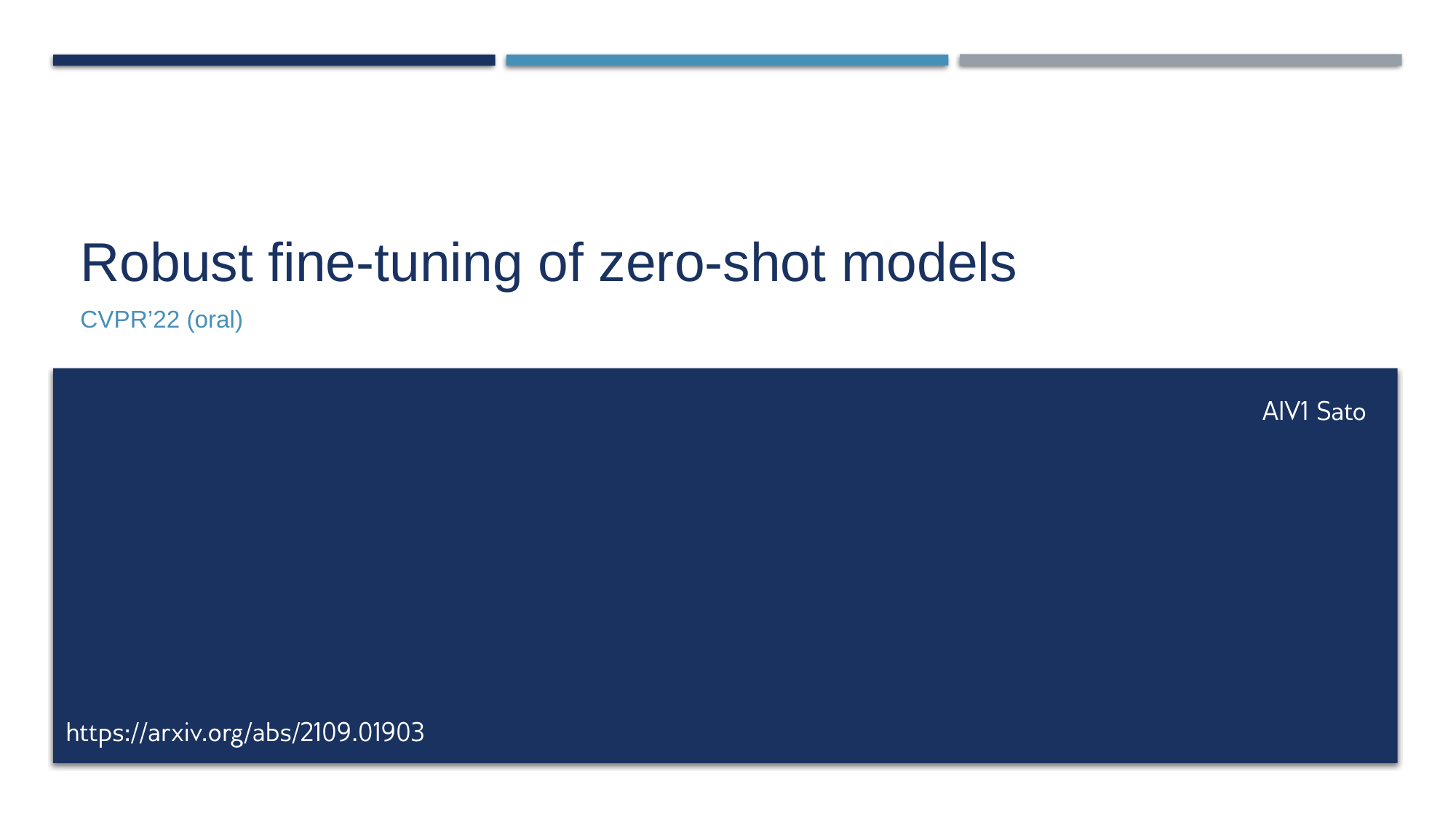

# Robust fine-tuning of zero-shot models
CVPR’22 (oral)
AIV1 Sato
https://arxiv.org/abs/2109.01903